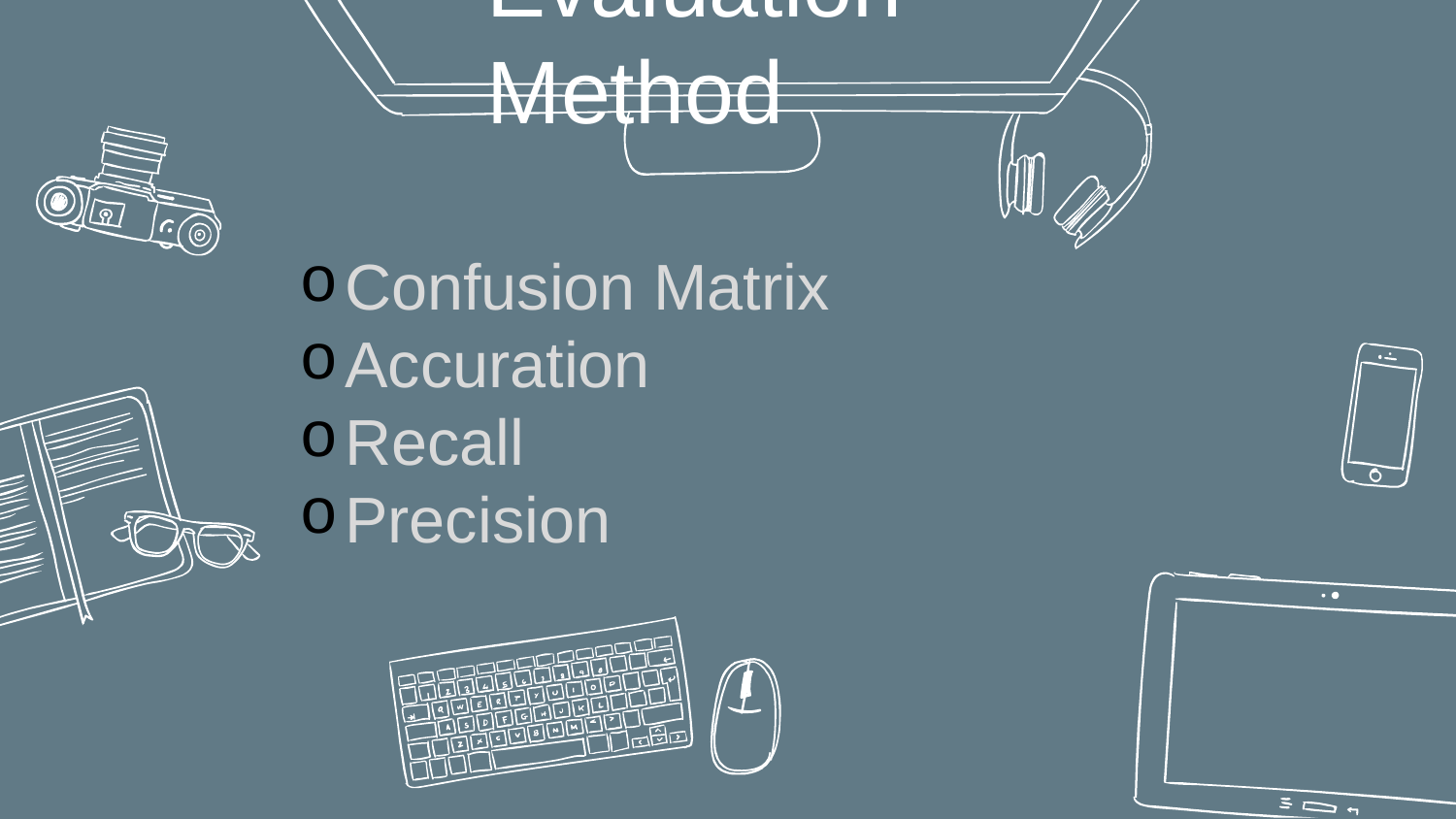

Evaluation Method
Confusion Matrix
Accuration
Recall
Precision